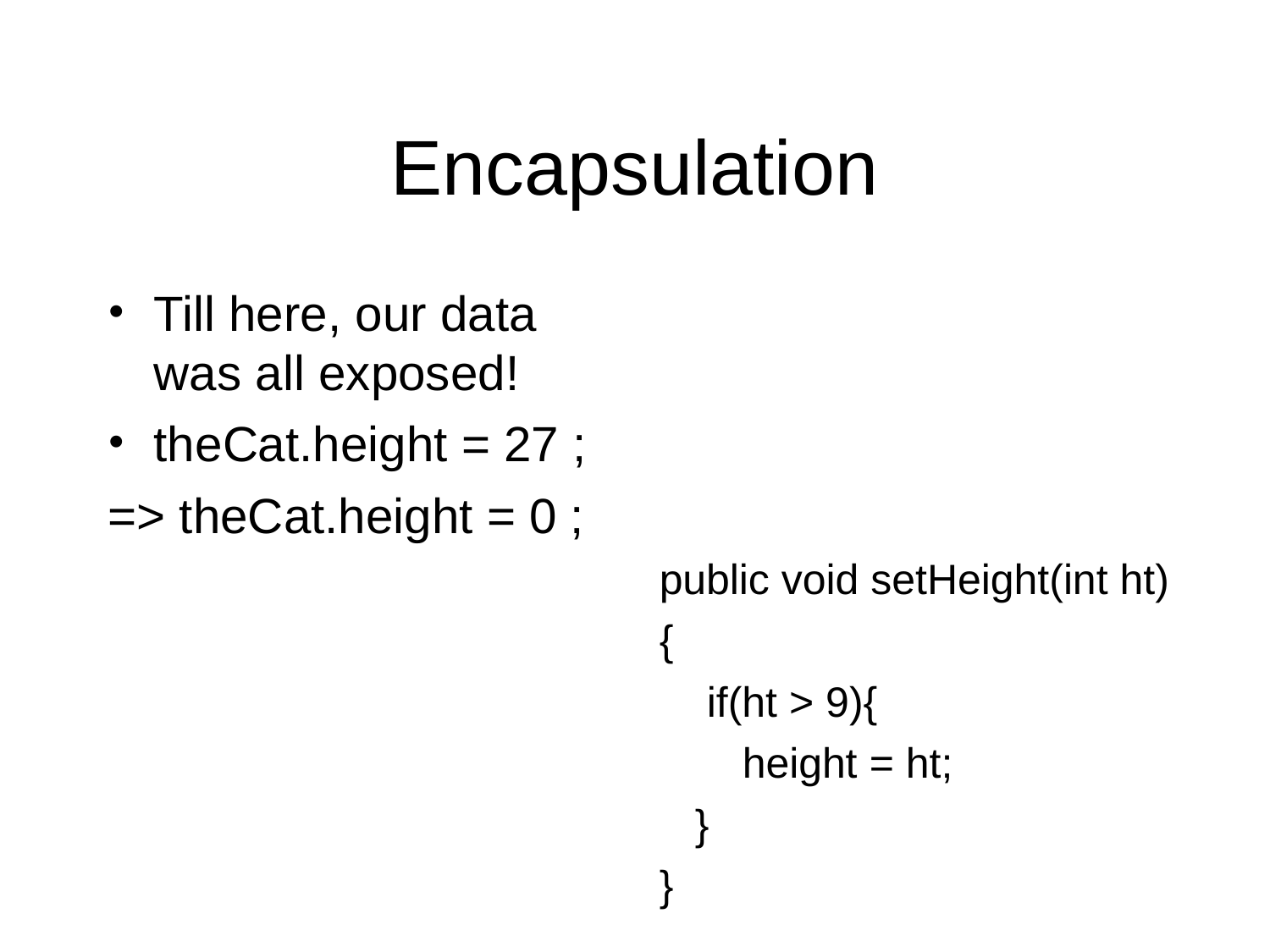

Encapsulation
Till here, our data was all exposed!
theCat.height = 27 ;
=> theCat.height = 0 ;
public void setHeight(int ht)
{
    if(ht > 9){
       height = ht;
   }
}